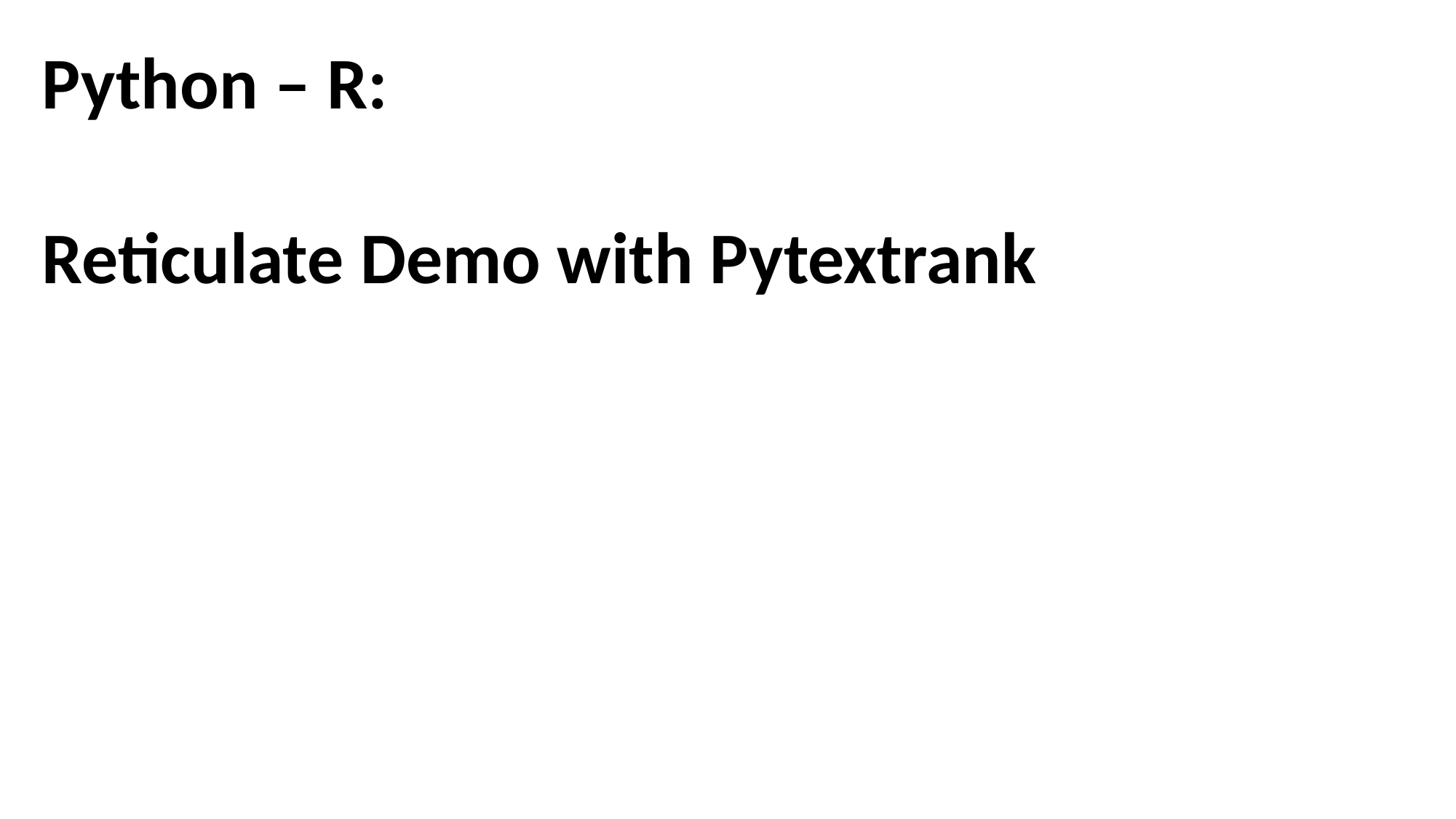

Python – R:

Reticulate Demo with Pytextrank